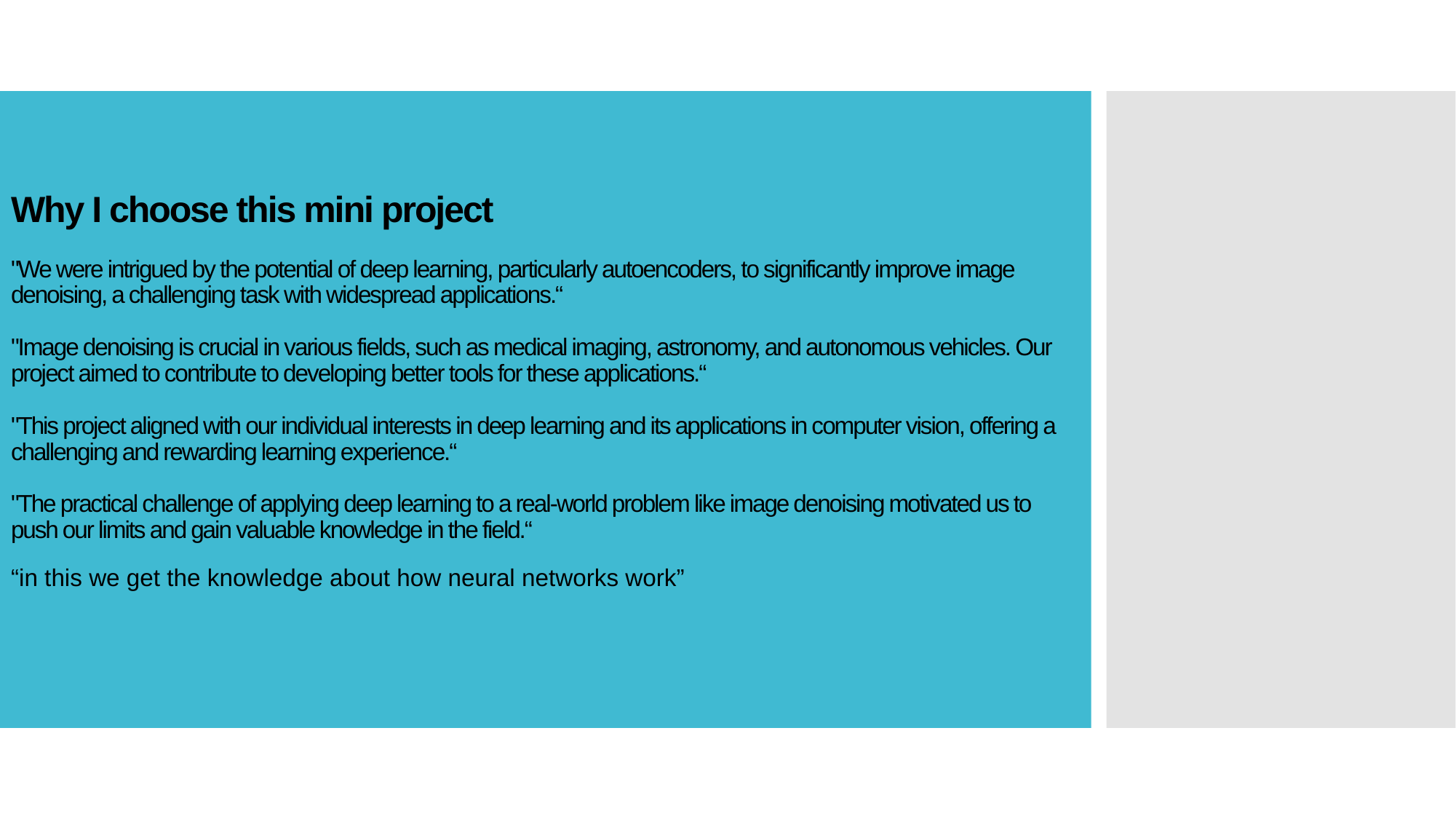

# Why I choose this mini project "We were intrigued by the potential of deep learning, particularly autoencoders, to significantly improve image denoising, a challenging task with widespread applications.“ "Image denoising is crucial in various fields, such as medical imaging, astronomy, and autonomous vehicles. Our project aimed to contribute to developing better tools for these applications.“ "This project aligned with our individual interests in deep learning and its applications in computer vision, offering a challenging and rewarding learning experience.“ "The practical challenge of applying deep learning to a real-world problem like image denoising motivated us to push our limits and gain valuable knowledge in the field.“
“in this we get the knowledge about how neural networks work”